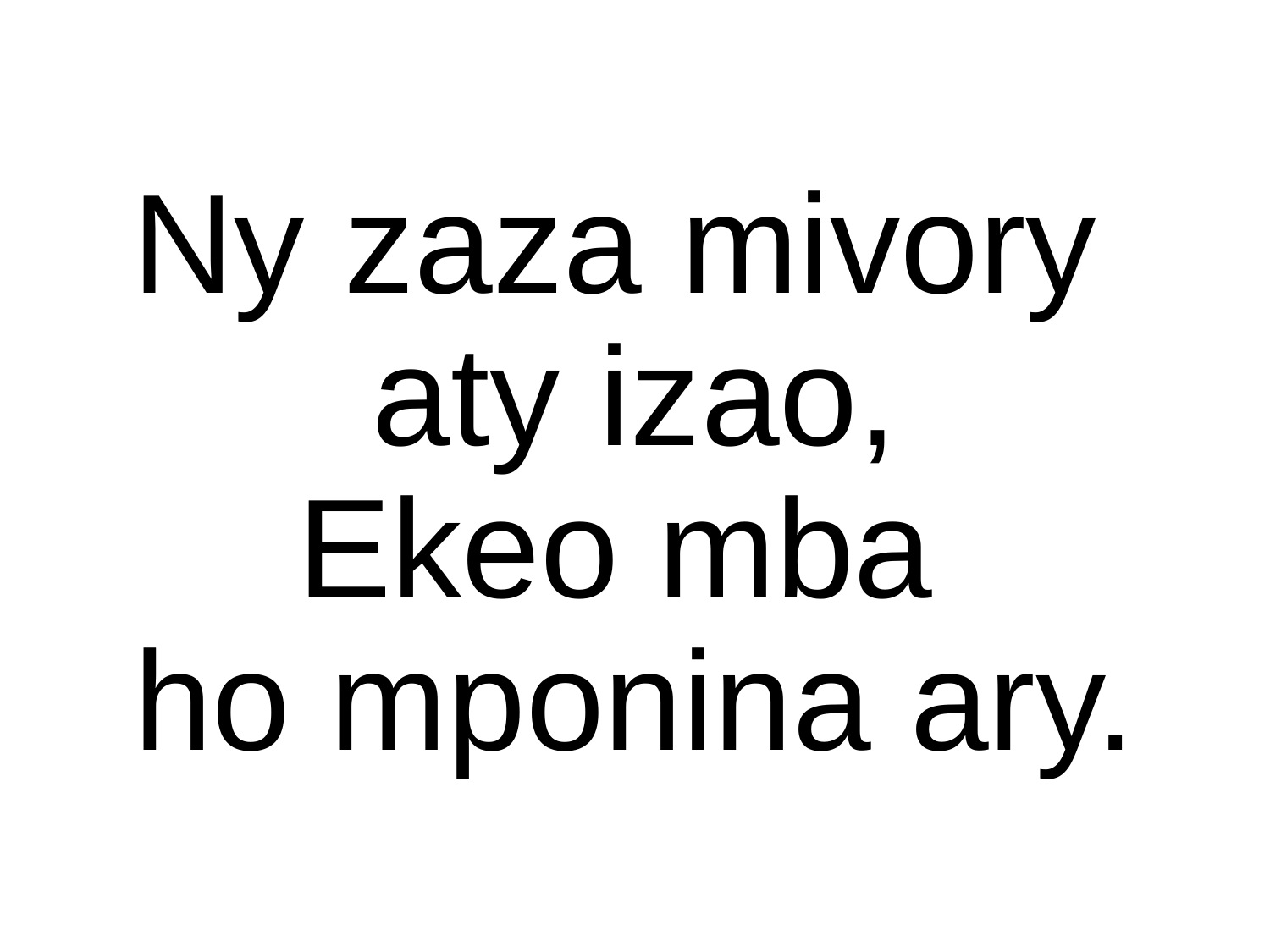

Ny zaza mivory
aty izao,
Ekeo mba
ho mponina ary.